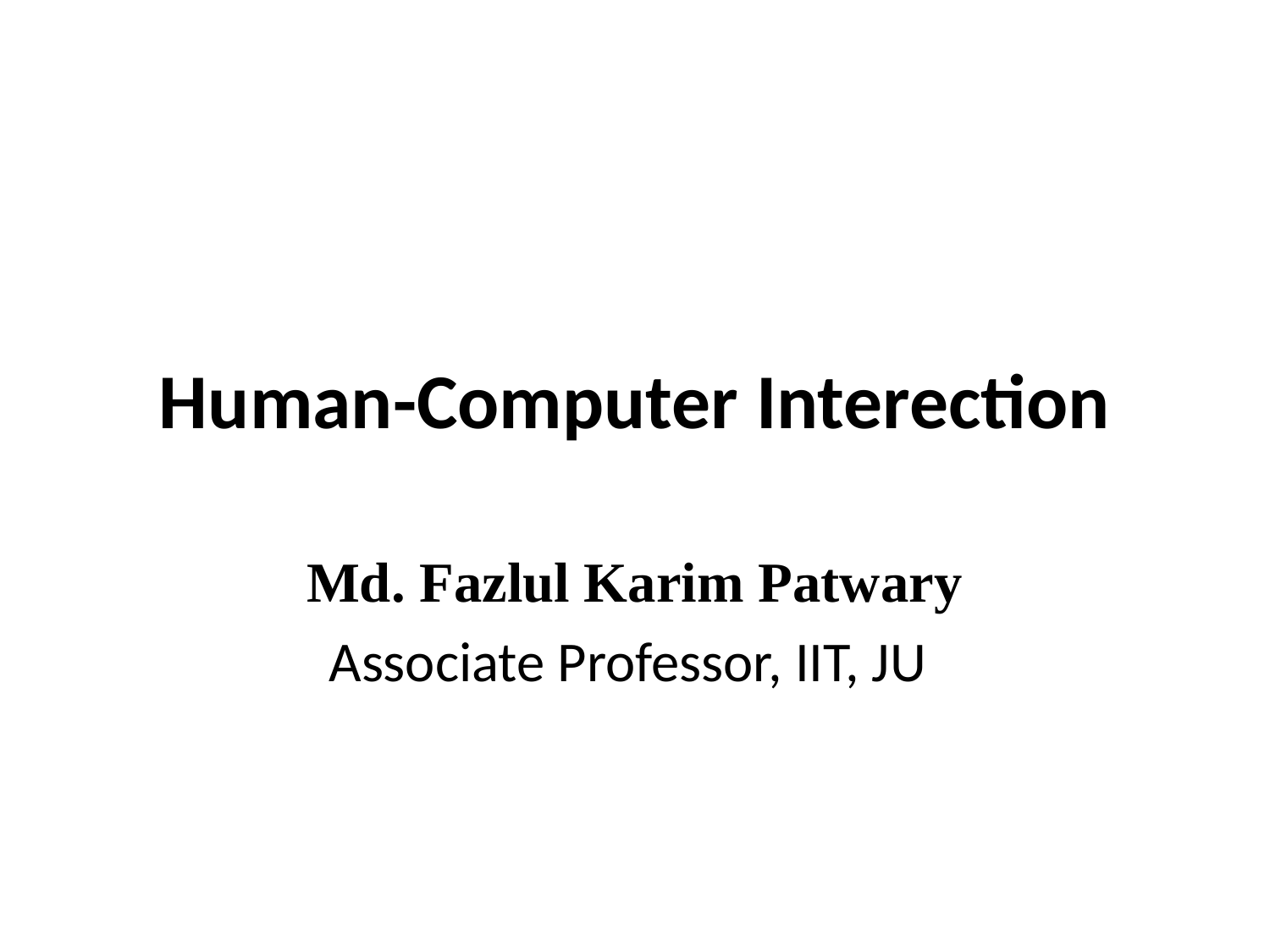

#

Human-Computer Interection
Md. Fazlul Karim Patwary
Associate Professor, IIT, JU